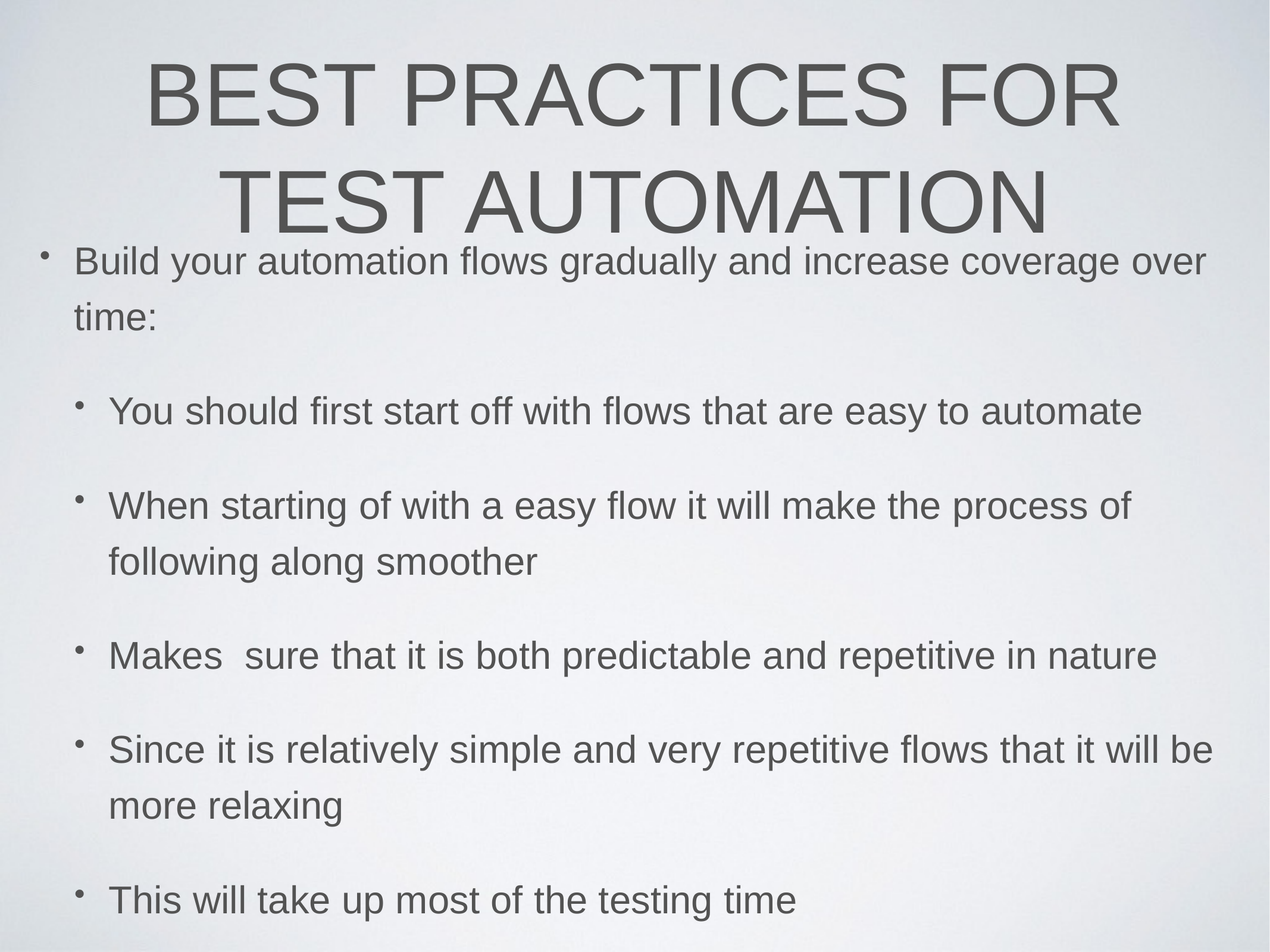

# Best practices for test automation
Build your automation flows gradually and increase coverage over time:
You should first start off with flows that are easy to automate
When starting of with a easy flow it will make the process of following along smoother
Makes  sure that it is both predictable and repetitive in nature
Since it is relatively simple and very repetitive flows that it will be more relaxing
This will take up most of the testing time